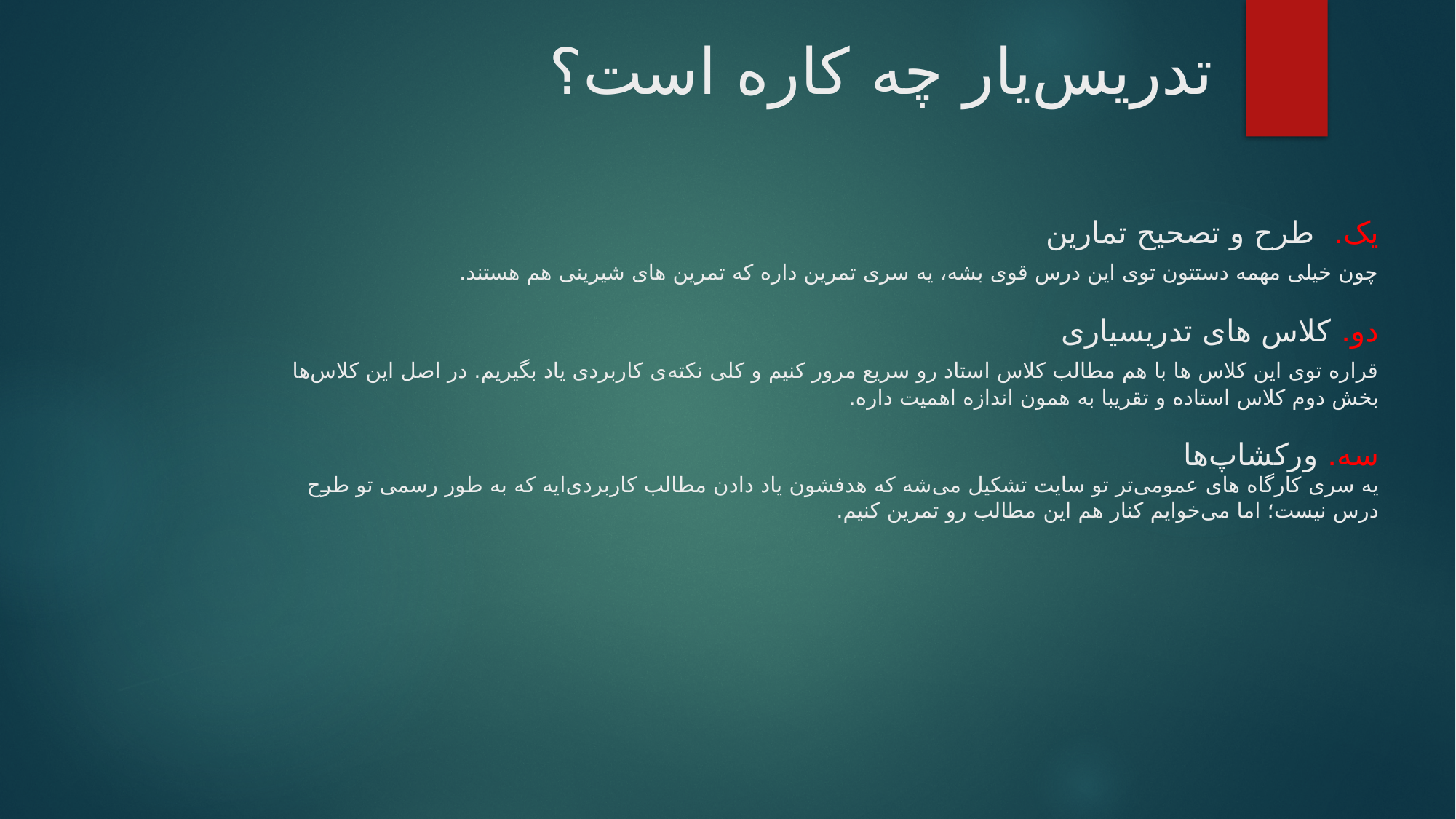

# تدریس‌یار چه کاره است؟
یک.  طرح و تصحیح تمارین
	چون خیلی مهمه دستتون توی این درس قوی بشه، یه سری تمرین داره که تمرین های شیرینی هم هستند.

دو. کلاس های تدریسیاری
	قراره توی این کلاس ها با هم مطالب کلاس استاد رو سریع مرور کنیم و کلی نکته‌ی کاربردی یاد بگیریم. در اصل این کلاس‌ها بخش دوم کلاس استاده و تقریبا به 	همون اندازه اهمیت داره.

سه. ورکشاپ‌ها
	یه سری کارگاه های عمومی‌تر تو سایت تشکیل می‌شه که هدفشون یاد دادن مطالب کاربردی‌ایه که به طور رسمی تو طرح درس نیست؛ اما می‌خوایم کنار هم این 	مطالب رو تمرین کنیم.